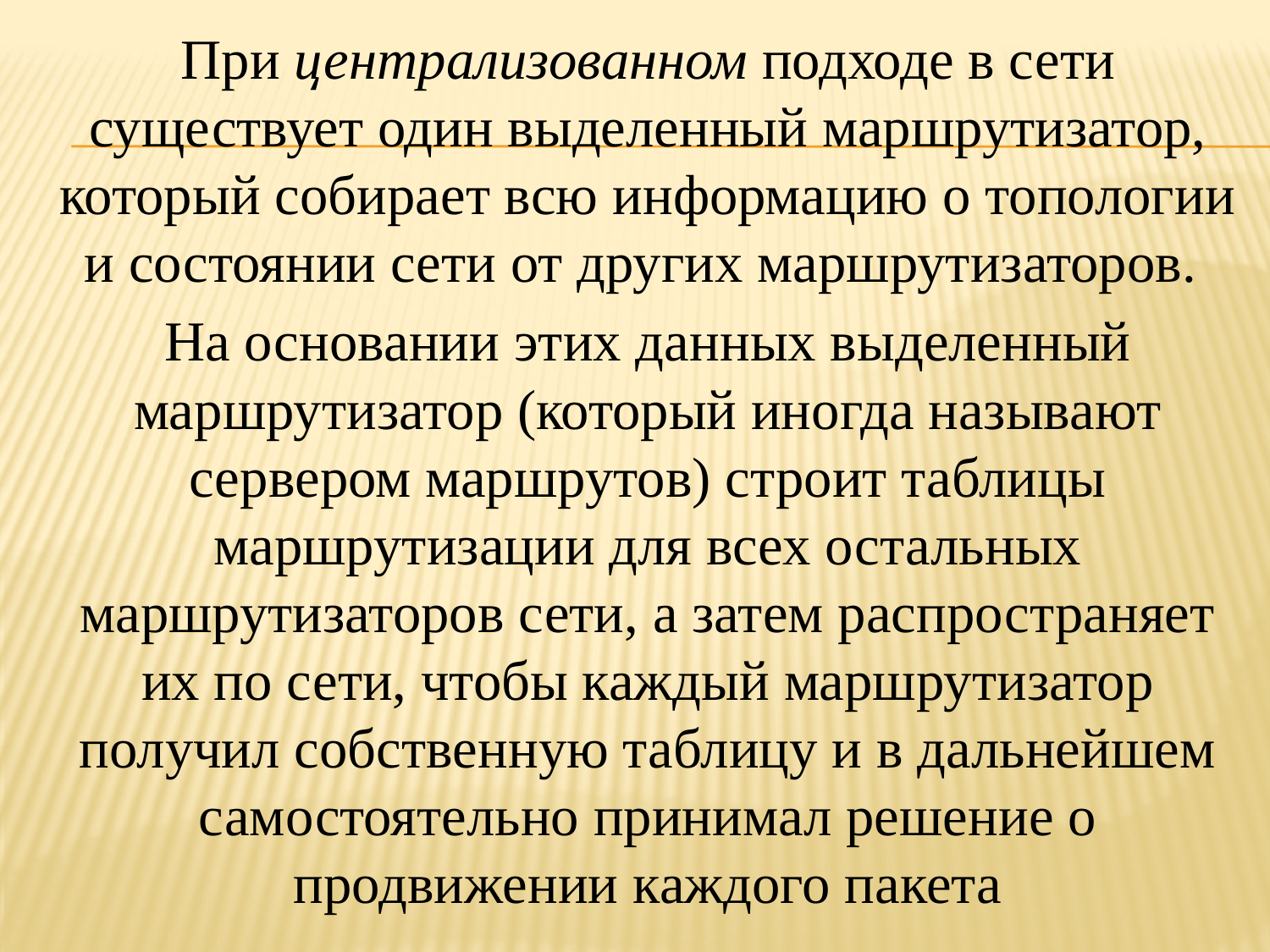

При централизованном подходе в сети существует один выделенный маршрутизатор, который собирает всю информацию о топологии и состоянии сети от других маршрутизаторов.
На основании этих данных выделенный маршрутизатор (который иногда называют сервером маршрутов) строит таблицы маршрутизации для всех остальных маршрутизаторов сети, а затем распространяет их по сети, чтобы каждый маршрутизатор получил собственную таблицу и в дальнейшем самостоятельно принимал решение о продвижении каждого пакета